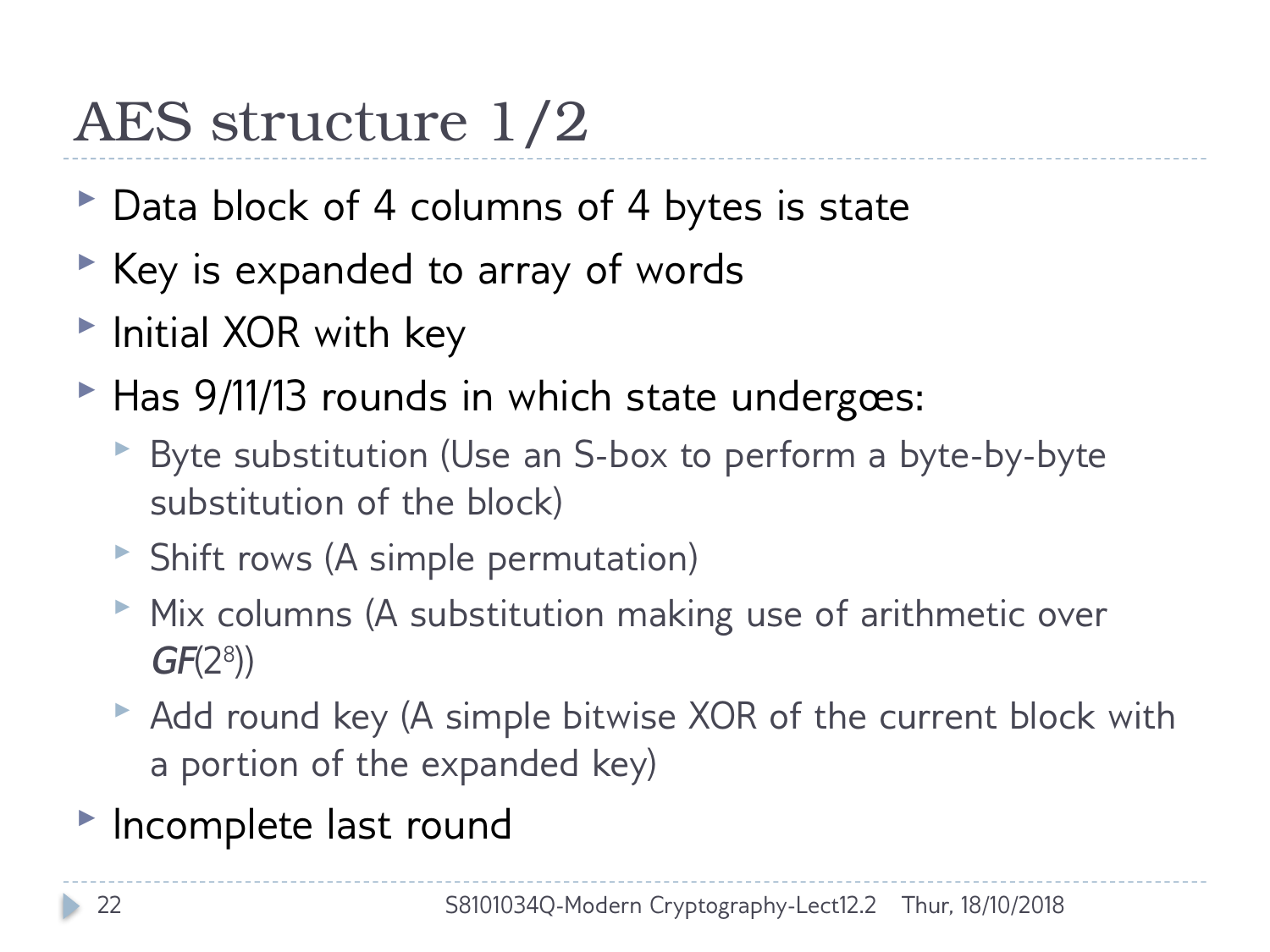

# AES structure 1/2
Data block of 4 columns of 4 bytes is state
Key is expanded to array of words
Initial XOR with key
Has 9/11/13 rounds in which state undergoes:
Byte substitution (Use an S-box to perform a byte-by-byte substitution of the block)
Shift rows (A simple permutation)
Mix columns (A substitution making use of arithmetic over GF(28))
Add round key (A simple bitwise XOR of the current block with a portion of the expanded key)
Incomplete last round
22
S8101034Q-Modern Cryptography-Lect12.2
Thur, 18/10/2018